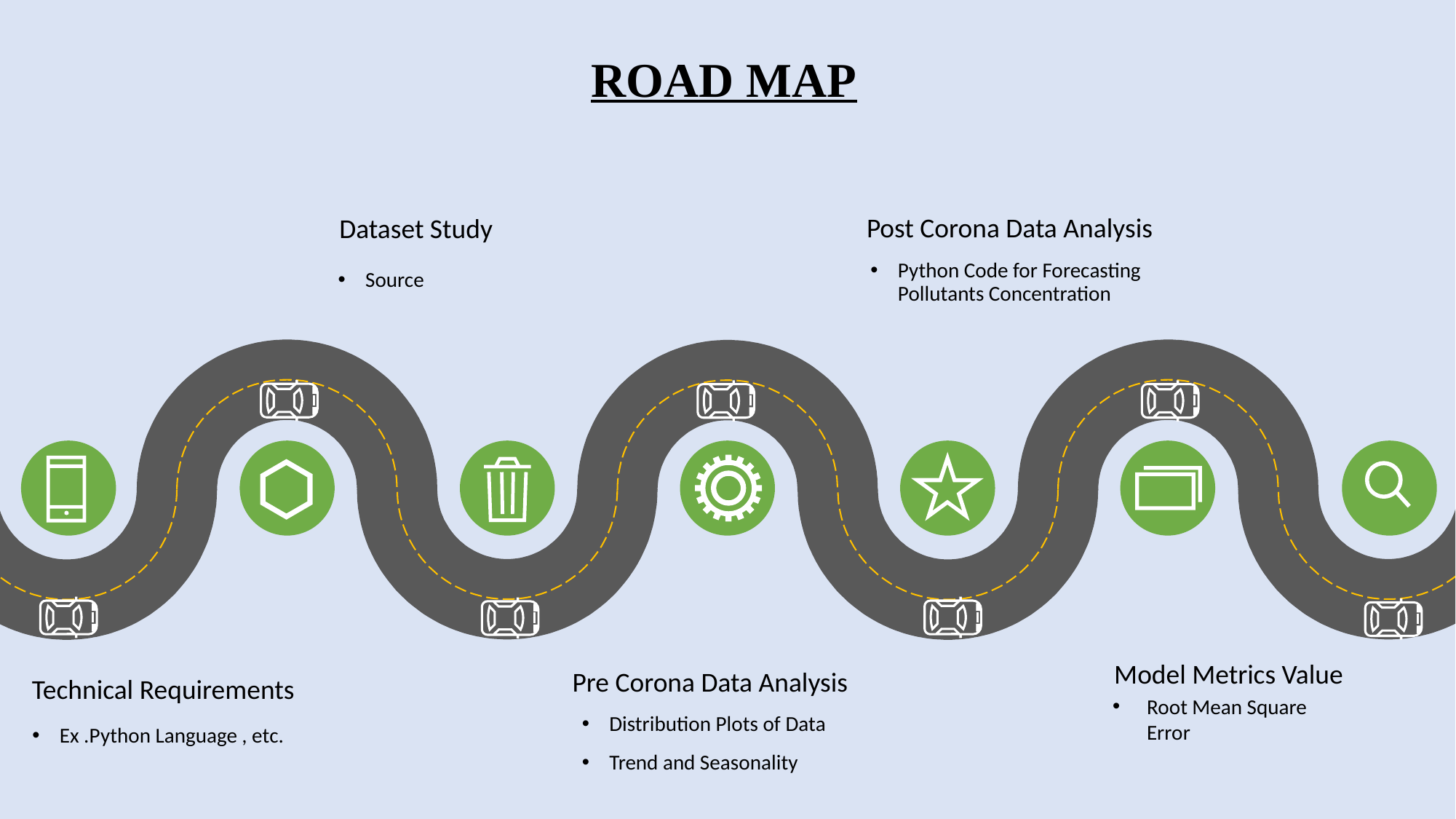

# ROAD MAP
Post Corona Data Analysis
Dataset Study
Python Code for Forecasting Pollutants Concentration
Source

Model Metrics Value
Pre Corona Data Analysis
Technical Requirements
Root Mean Square Error
Distribution Plots of Data
Trend and Seasonality
Ex .Python Language , etc.